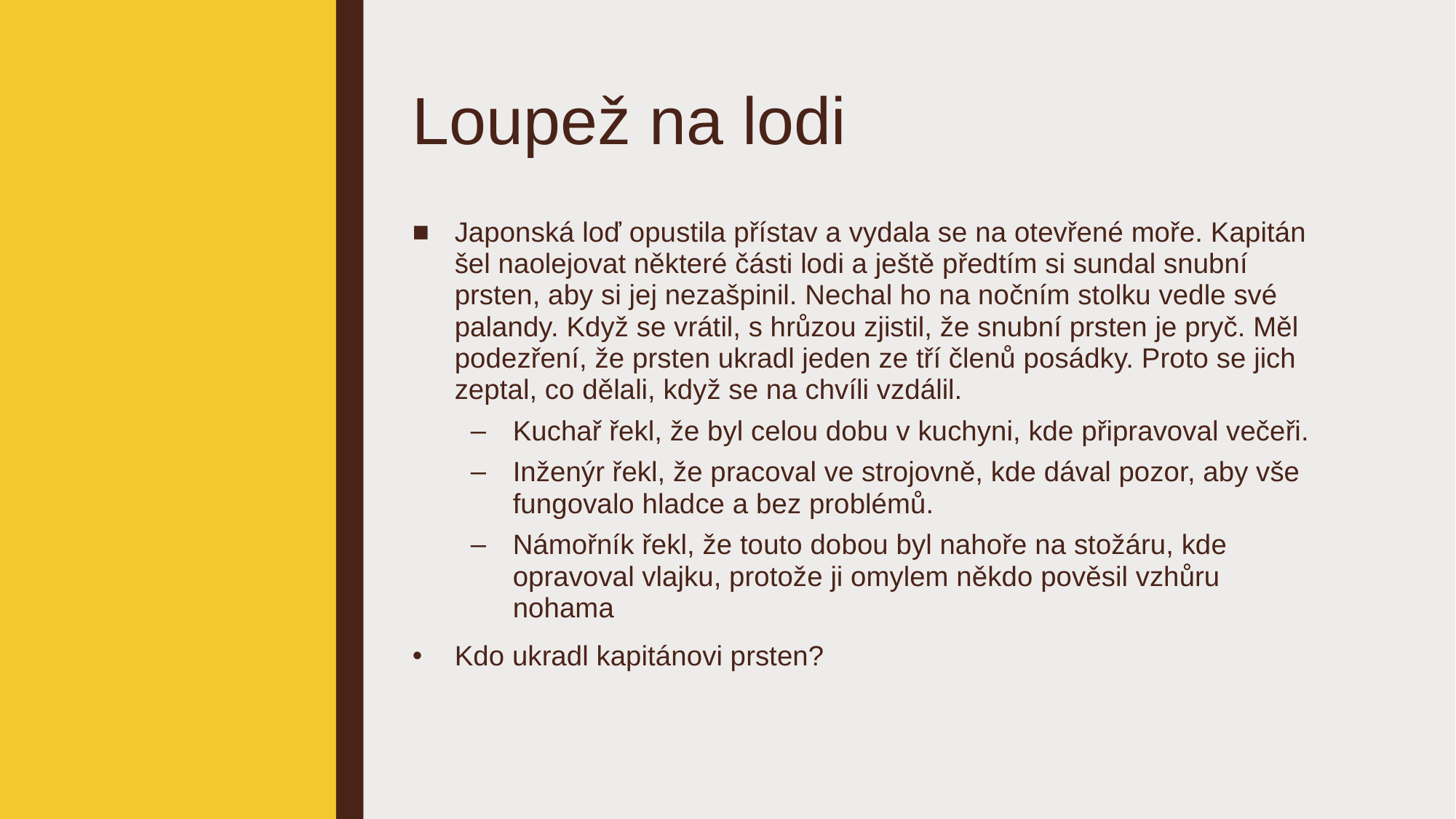

# Loupež na lodi
Japonská loď opustila přístav a vydala se na otevřené moře. Kapitán šel naolejovat některé části lodi a ještě předtím si sundal snubní prsten, aby si jej nezašpinil. Nechal ho na nočním stolku vedle své palandy. Když se vrátil, s hrůzou zjistil, že snubní prsten je pryč. Měl podezření, že prsten ukradl jeden ze tří členů posádky. Proto se jich zeptal, co dělali, když se na chvíli vzdálil.
Kuchař řekl, že byl celou dobu v kuchyni, kde připravoval večeři.
Inženýr řekl, že pracoval ve strojovně, kde dával pozor, aby vše fungovalo hladce a bez problémů.
Námořník řekl, že touto dobou byl nahoře na stožáru, kde opravoval vlajku, protože ji omylem někdo pověsil vzhůru nohama
Kdo ukradl kapitánovi prsten?